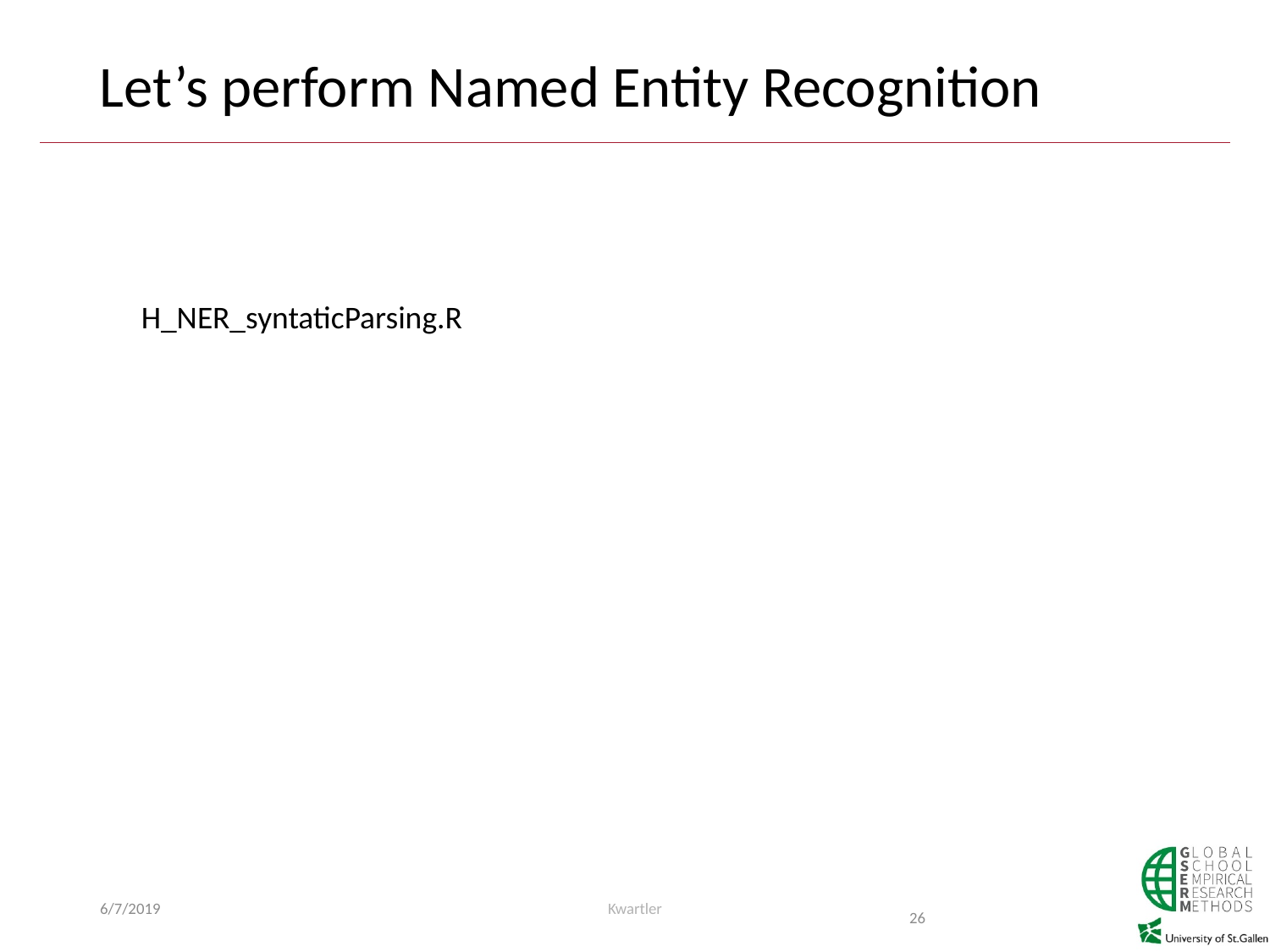

# Let’s perform Named Entity Recognition
H_NER_syntaticParsing.R
6/7/2019
Kwartler
26